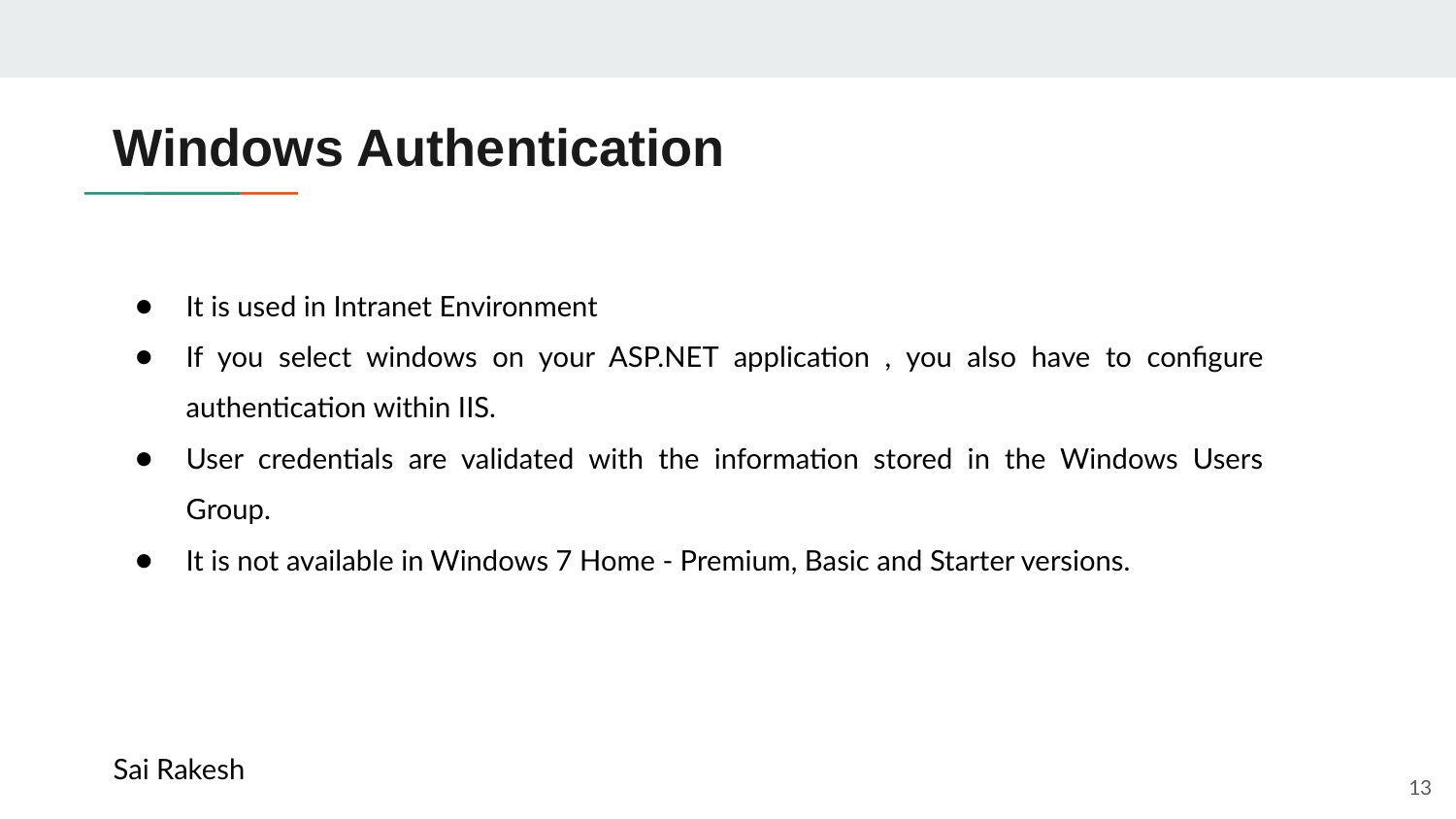

# Windows Authentication
It is used in Intranet Environment
If you select windows on your ASP.NET application , you also have to configure authentication within IIS.
User credentials are validated with the information stored in the Windows Users Group.
It is not available in Windows 7 Home - Premium, Basic and Starter versions.
Sai Rakesh
13